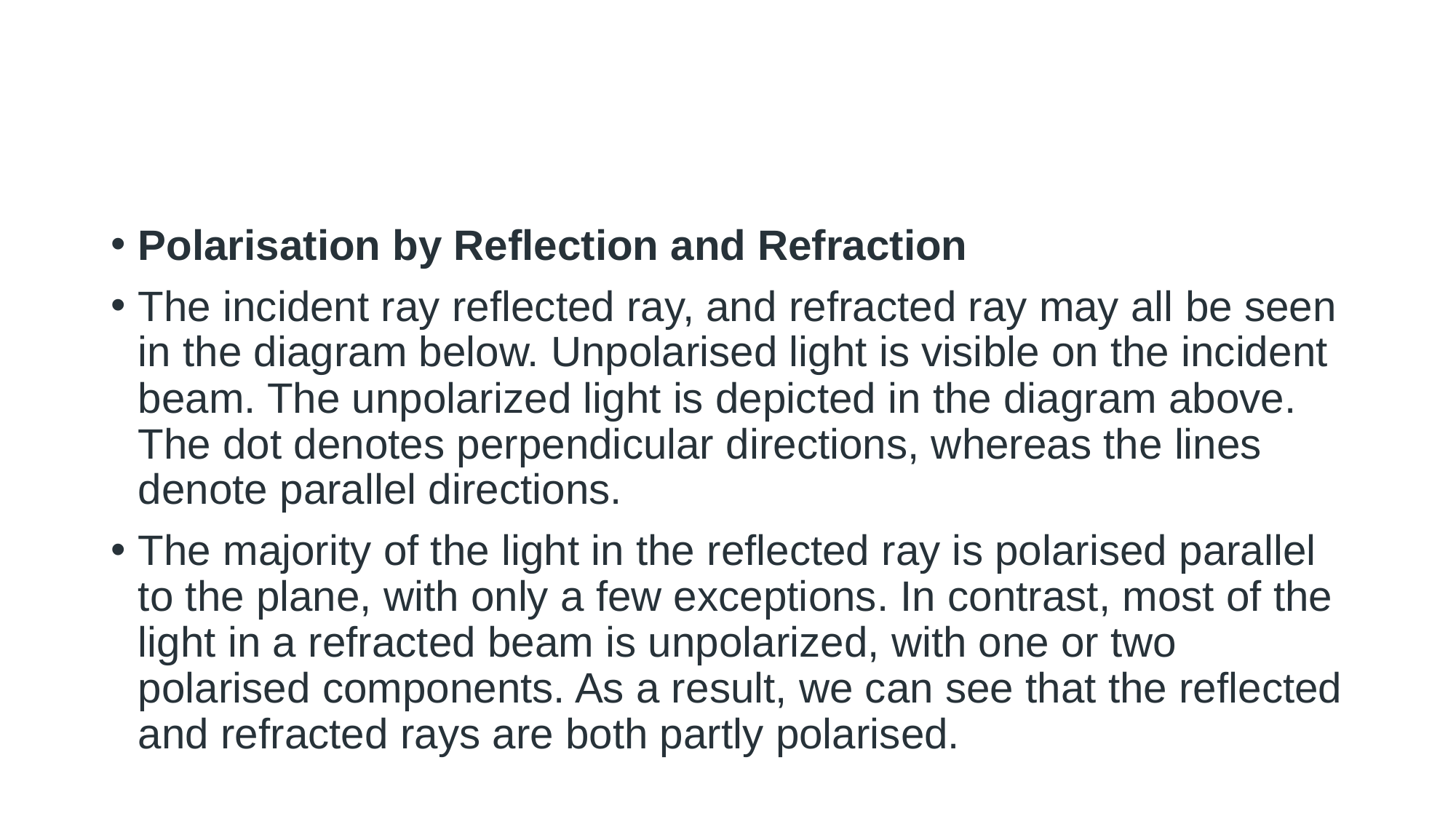

#
Polarisation by Reflection and Refraction
The incident ray reflected ray, and refracted ray may all be seen in the diagram below. Unpolarised light is visible on the incident beam. The unpolarized light is depicted in the diagram above. The dot denotes perpendicular directions, whereas the lines denote parallel directions.
The majority of the light in the reflected ray is polarised parallel to the plane, with only a few exceptions. In contrast, most of the light in a refracted beam is unpolarized, with one or two polarised components. As a result, we can see that the reflected and refracted rays are both partly polarised.